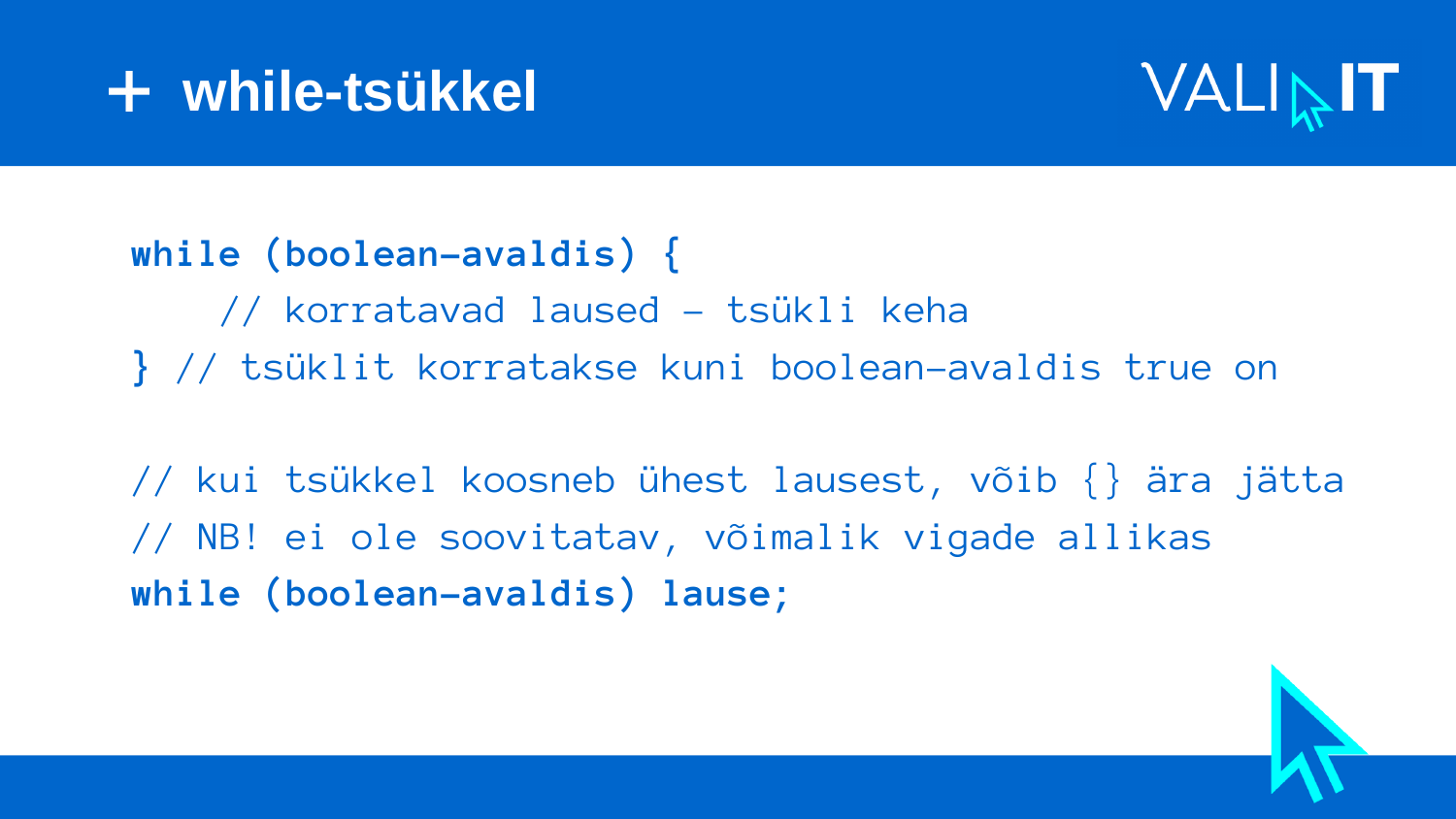

# while-tsükkel
while (boolean-avaldis) {
    // korratavad laused – tsükli keha
} // tsüklit korratakse kuni boolean-avaldis true on

// kui tsükkel koosneb ühest lausest, võib {} ära jätta
// NB! ei ole soovitatav, võimalik vigade allikas
while (boolean-avaldis) lause;